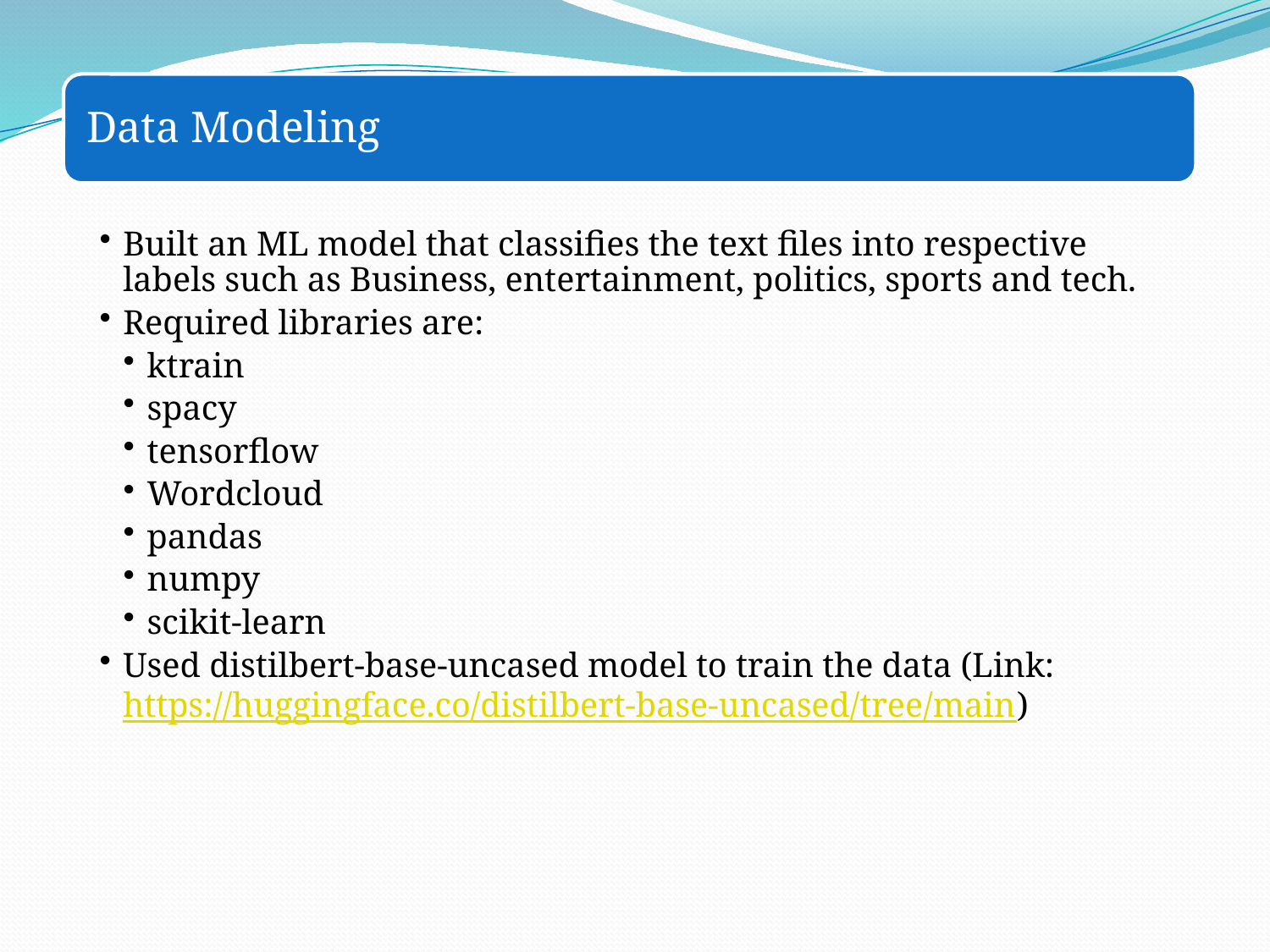

Data Modeling
Built an ML model that classifies the text files into respective labels such as Business, entertainment, politics, sports and tech.
Required libraries are:
ktrain
spacy
tensorflow
Wordcloud
pandas
numpy
scikit-learn
Used distilbert-base-uncased model to train the data (Link:https://huggingface.co/distilbert-base-uncased/tree/main)